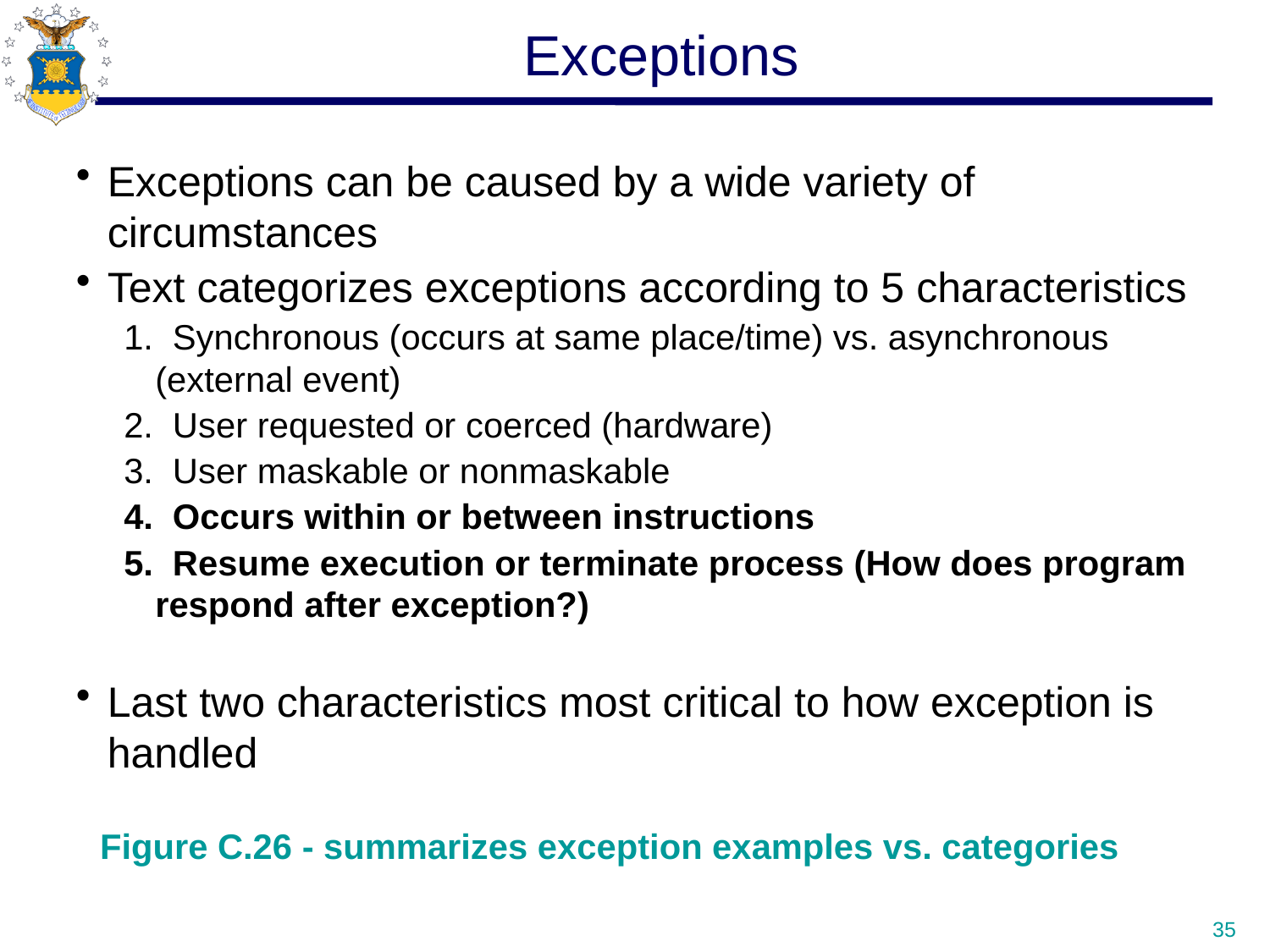

# Exceptions
Exceptions can be caused by a wide variety of circumstances
Text categorizes exceptions according to 5 characteristics
1.  Synchronous (occurs at same place/time) vs. asynchronous (external event)
2.  User requested or coerced (hardware)
3.  User maskable or nonmaskable
4.  Occurs within or between instructions
5.  Resume execution or terminate process (How does program respond after exception?)

Last two characteristics most critical to how exception is handled
Figure C.26 - summarizes exception examples vs. categories

35